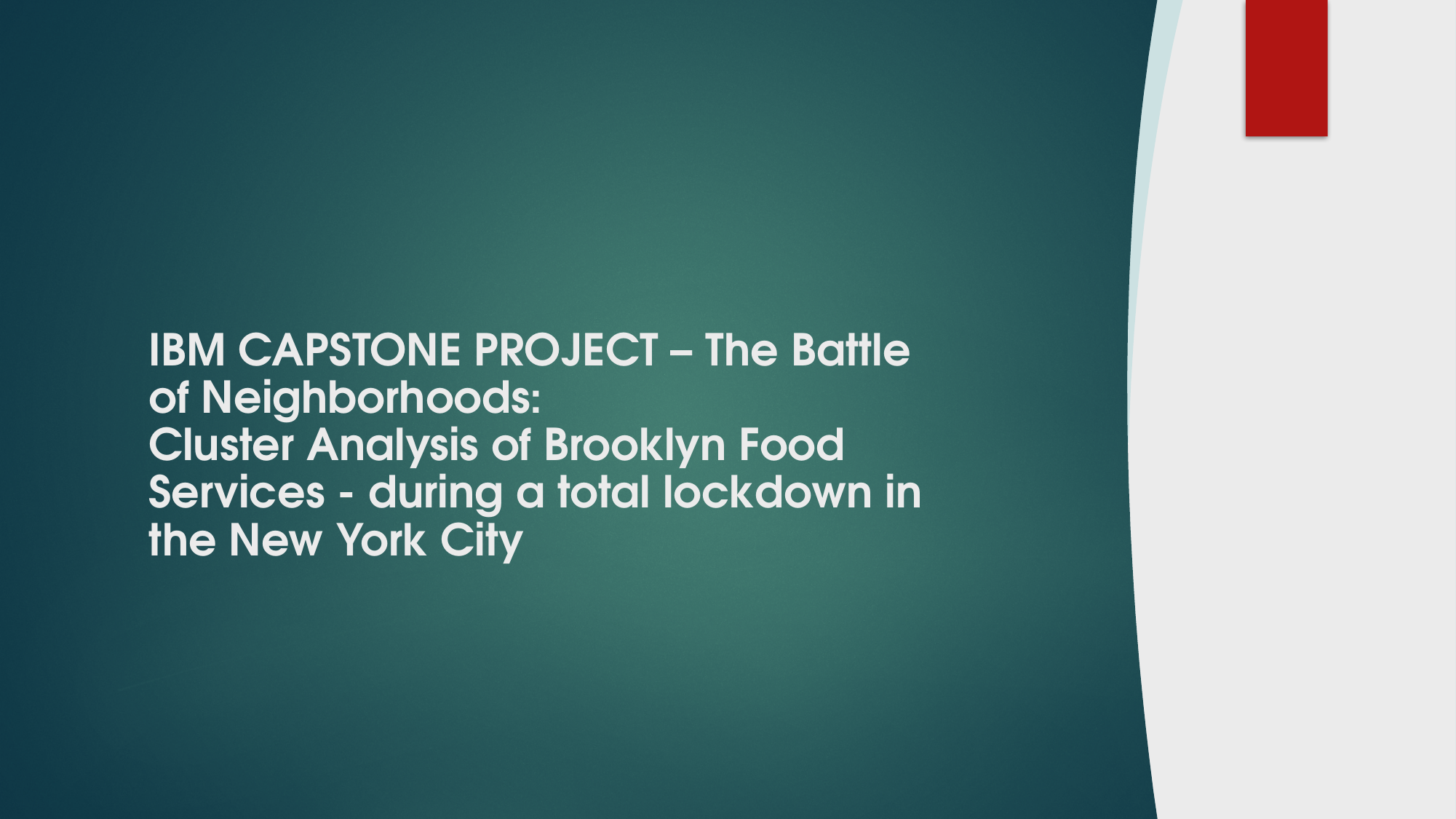

# IBM CAPSTONE PROJECT – The Battle of Neighborhoods: Cluster Analysis of Brooklyn Food Services - during a total lockdown in the New York City